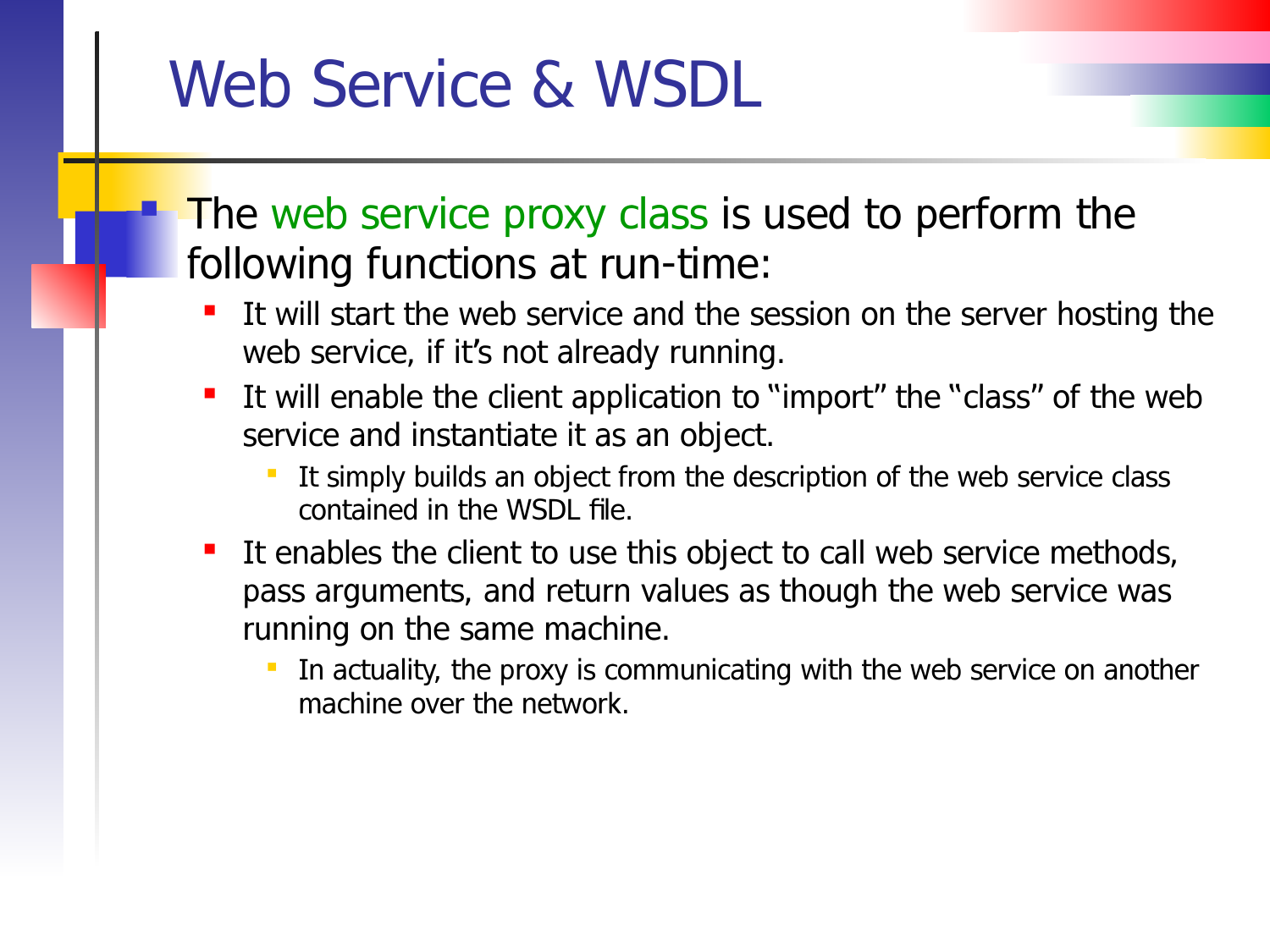

# Web Service & WSDL
The web service proxy class is used to perform the following functions at run-time:
It will start the web service and the session on the server hosting the web service, if it’s not already running.
It will enable the client application to “import” the “class” of the web service and instantiate it as an object.
It simply builds an object from the description of the web service class contained in the WSDL file.
It enables the client to use this object to call web service methods, pass arguments, and return values as though the web service was running on the same machine.
In actuality, the proxy is communicating with the web service on another machine over the network.